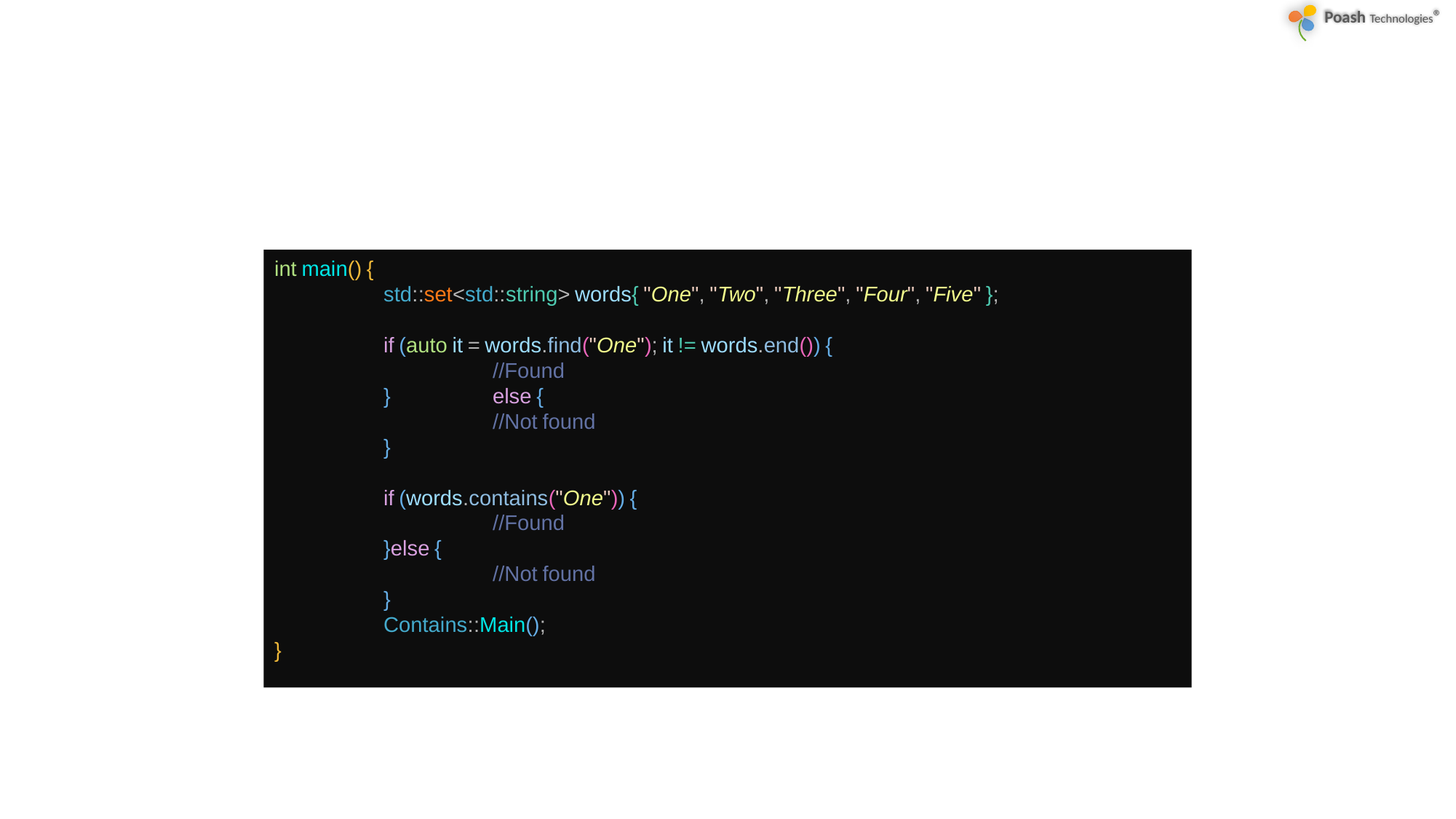

#
int main() {
	std::set<std::string> words{ "One", "Two", "Three", "Four", "Five" };

	if (auto it = words.find("One"); it != words.end()) {
		//Found
	}	else {
		//Not found
	}

	if (words.contains("One")) {
		//Found
	}else {
		//Not found
	}
	Contains::Main();
}